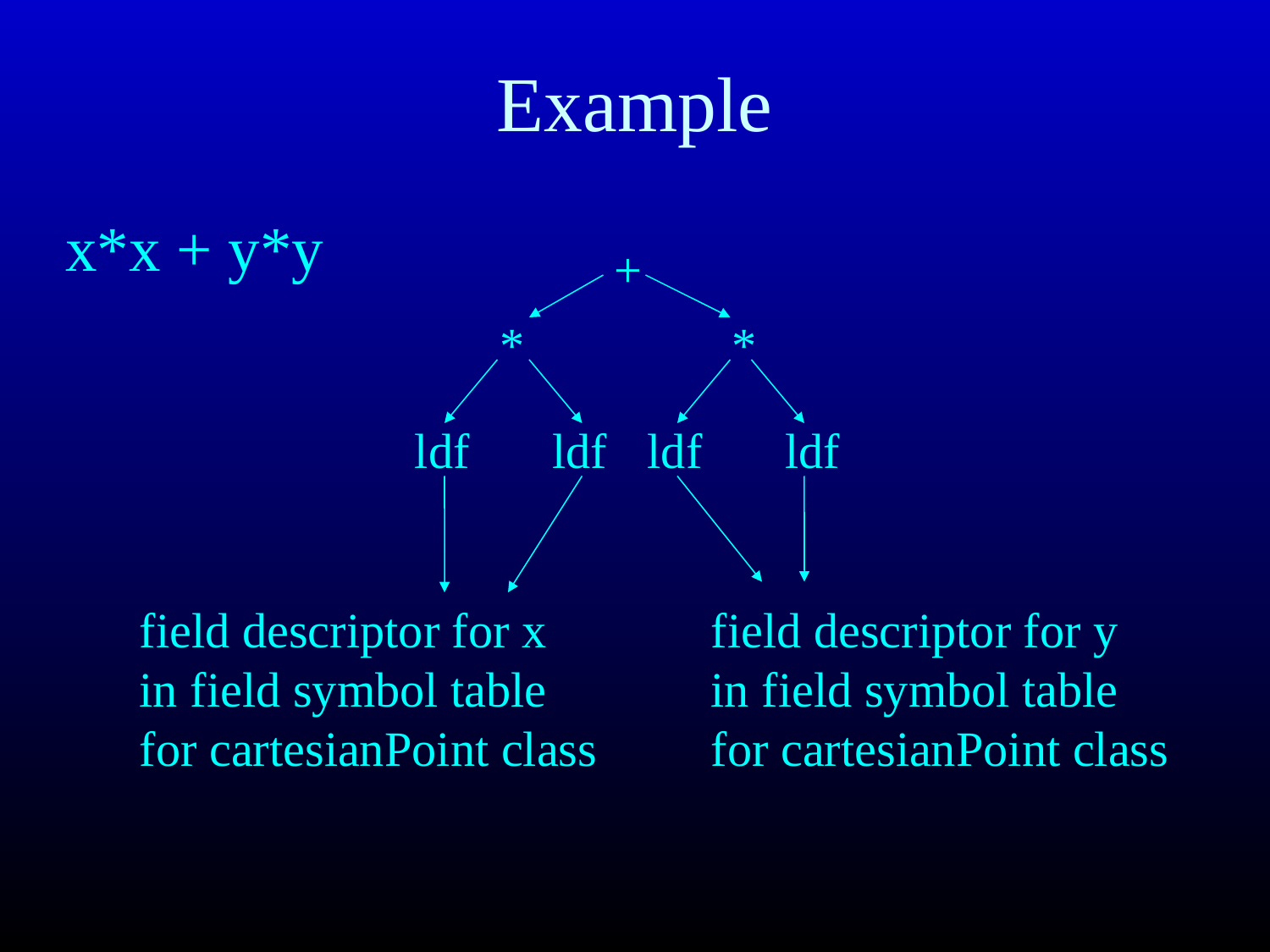

# Example
x*x + y*y
+

*
*

ldf
ldf
ldf
ldf

field descriptor for x
in field symbol table
for cartesianPoint class
field descriptor for y
in field symbol table
for cartesianPoint class